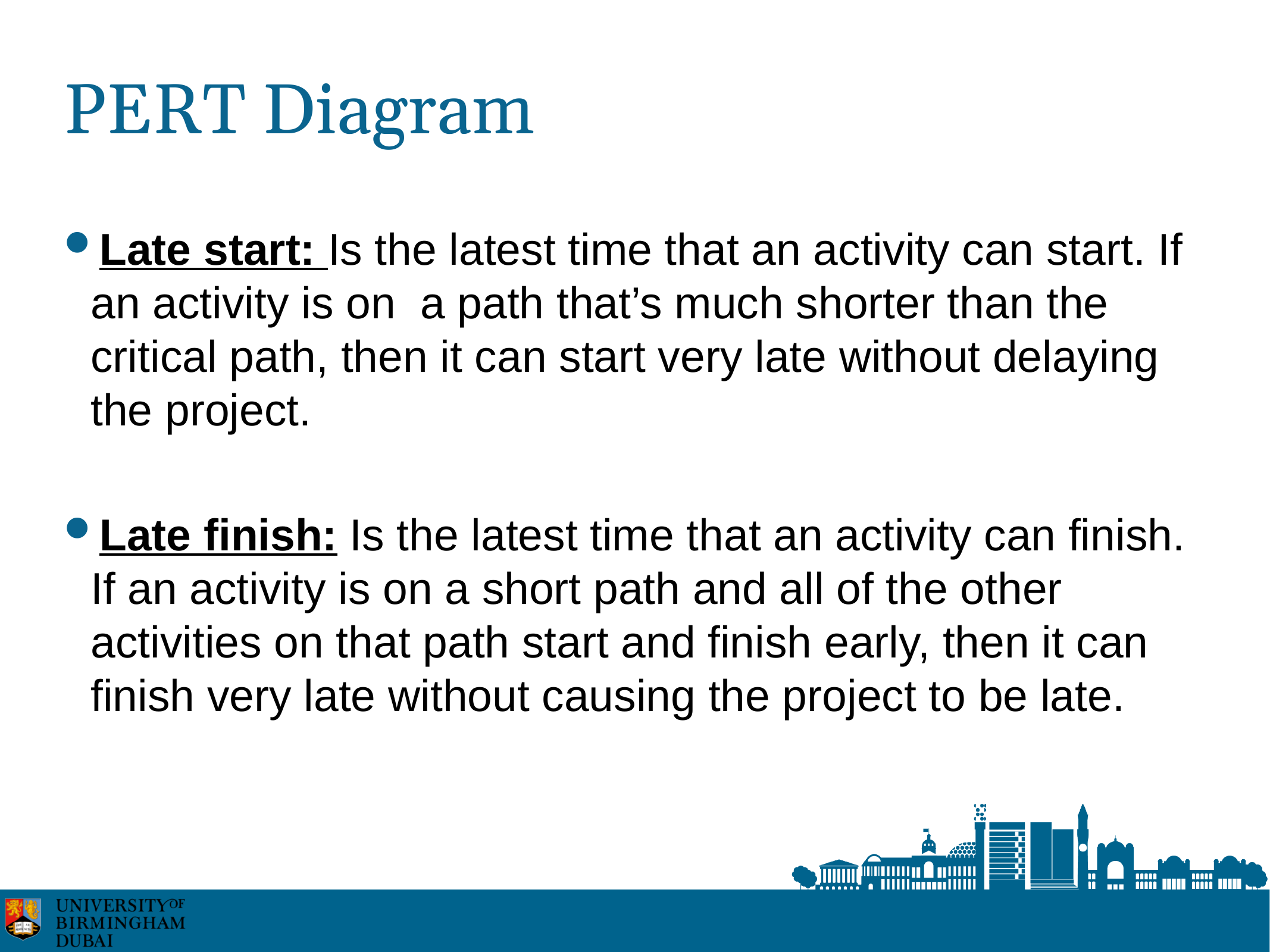

# PERT Diagram
Late start: Is the latest time that an activity can start. If an activity is on  a path that’s much shorter than the critical path, then it can start very late without delaying the project.

Late finish: Is the latest time that an activity can finish. If an activity is on a short path and all of the other activities on that path start and finish early, then it can finish very late without causing the project to be late.